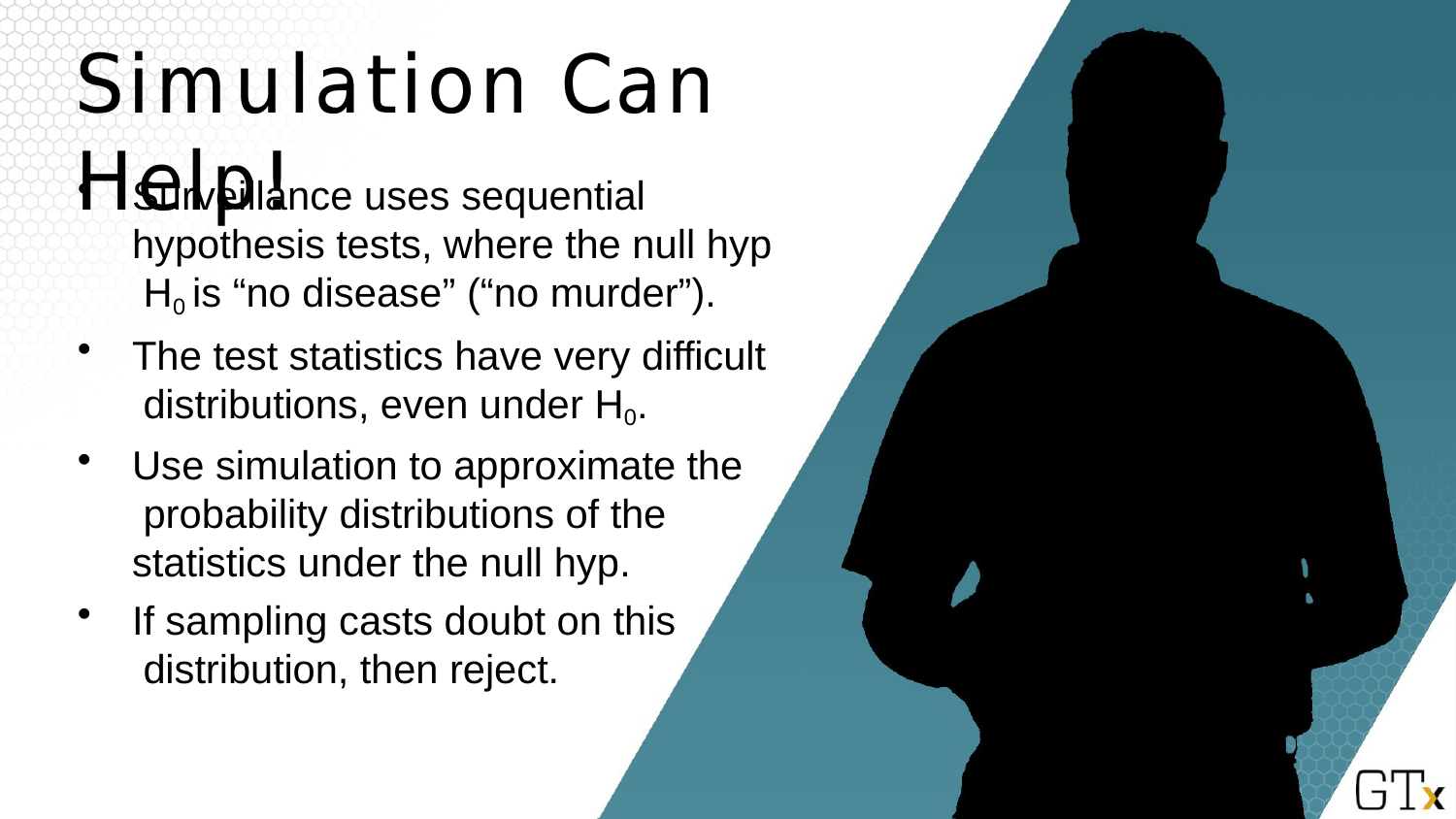

# Simulation Can Help!
Surveillance uses sequential  hypothesis tests, where the null hyp  H0 is “no disease” (“no murder”).
The test statistics have very difficult  distributions, even under H0.
Use simulation to approximate the  probability distributions of the  statistics under the null hyp.
If sampling casts doubt on this  distribution, then reject.